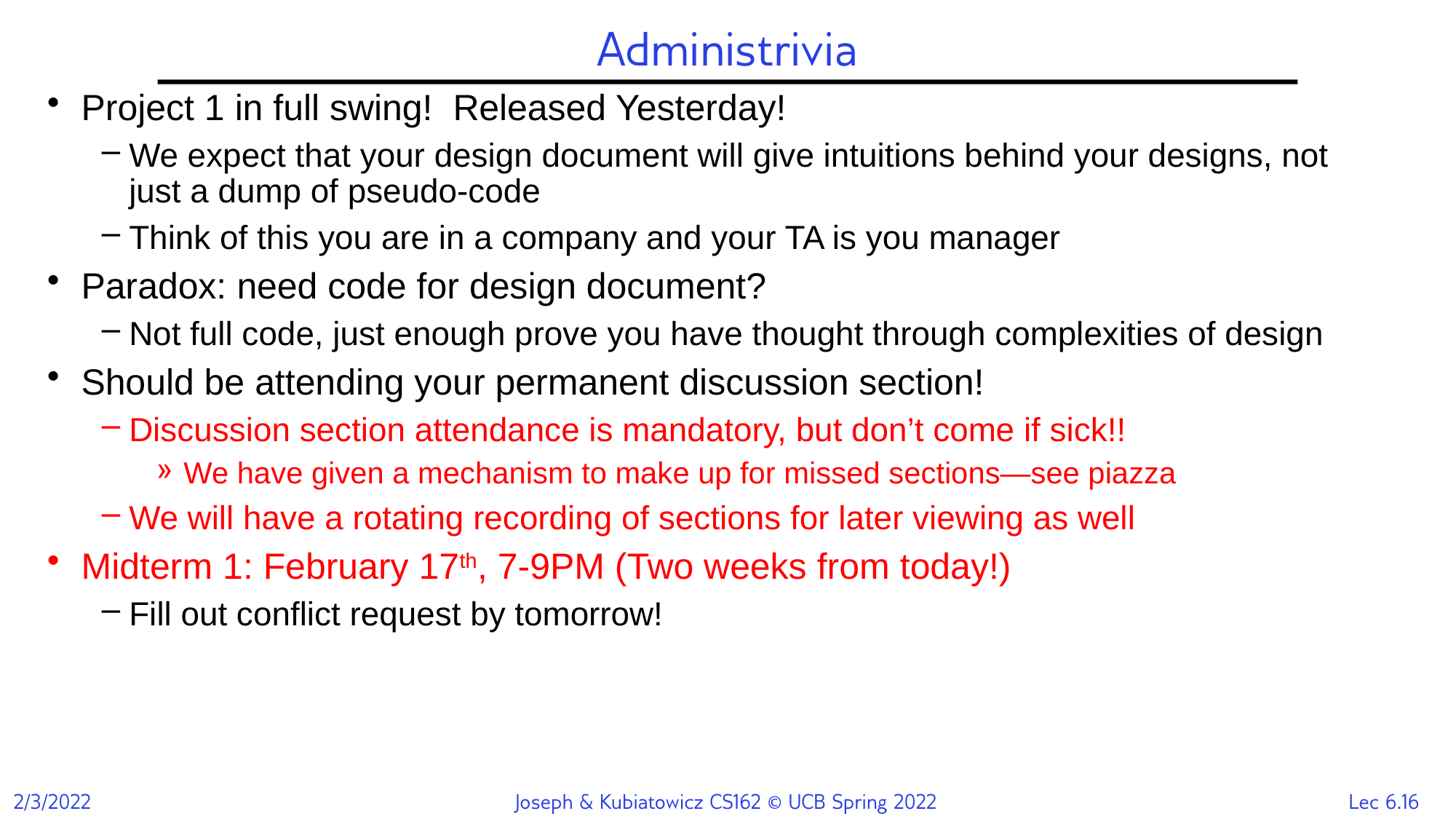

# Administrivia
Project 1 in full swing!  Released Yesterday!
We expect that your design document will give intuitions behind your designs, not just a dump of pseudo-code
Think of this you are in a company and your TA is you manager
Paradox: need code for design document?
Not full code, just enough prove you have thought through complexities of design
Should be attending your permanent discussion section!
Discussion section attendance is mandatory, but don’t come if sick!!
We have given a mechanism to make up for missed sections—see piazza
We will have a rotating recording of sections for later viewing as well
Midterm 1: February 17th, 7-9PM (Two weeks from today!)
Fill out conflict request by tomorrow!